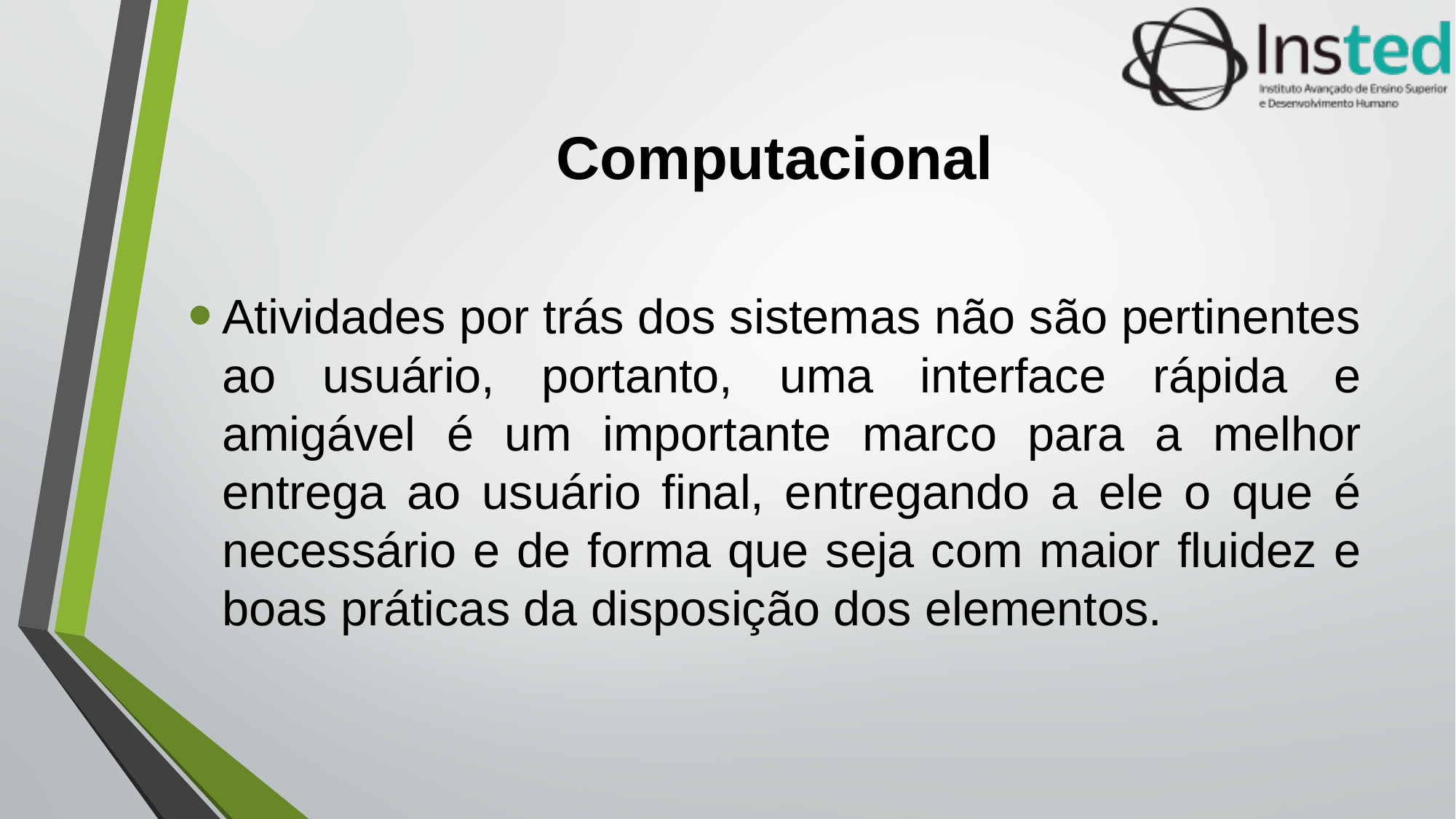

# Computacional
Atividades por trás dos sistemas não são pertinentes ao usuário, portanto, uma interface rápida e amigável é um importante marco para a melhor entrega ao usuário final, entregando a ele o que é necessário e de forma que seja com maior fluidez e boas práticas da disposição dos elementos.